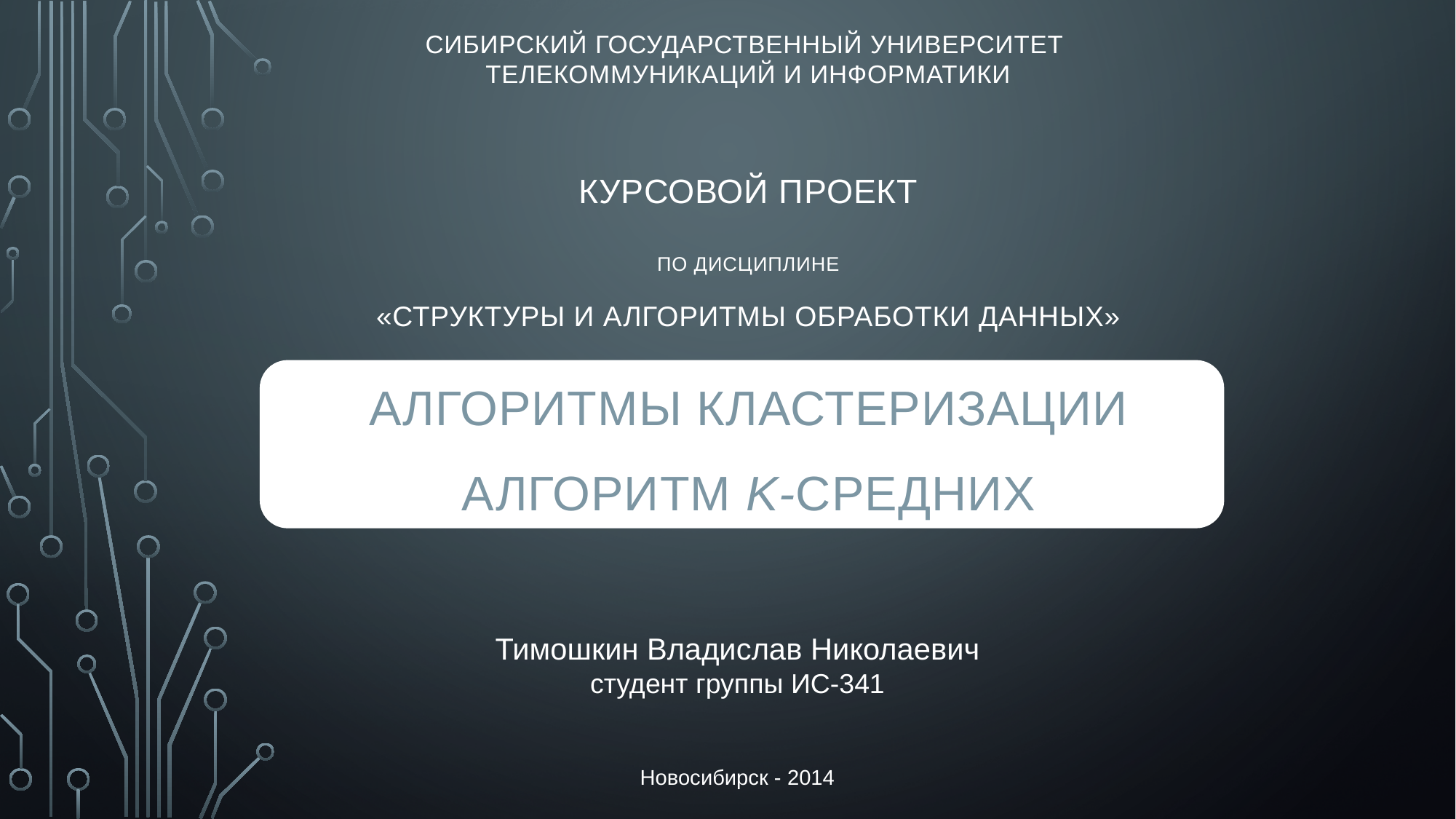

# Сибирский государственный университет телекоммуникаций и информатики Курсовой проект по дисциплине «Структуры и алгоритмы обработки данных»

Алгоритмы кластеризации
Алгоритм k-средних
Тимошкин Владислав Николаевич
студент группы ИС-341

Новосибирск - 2014